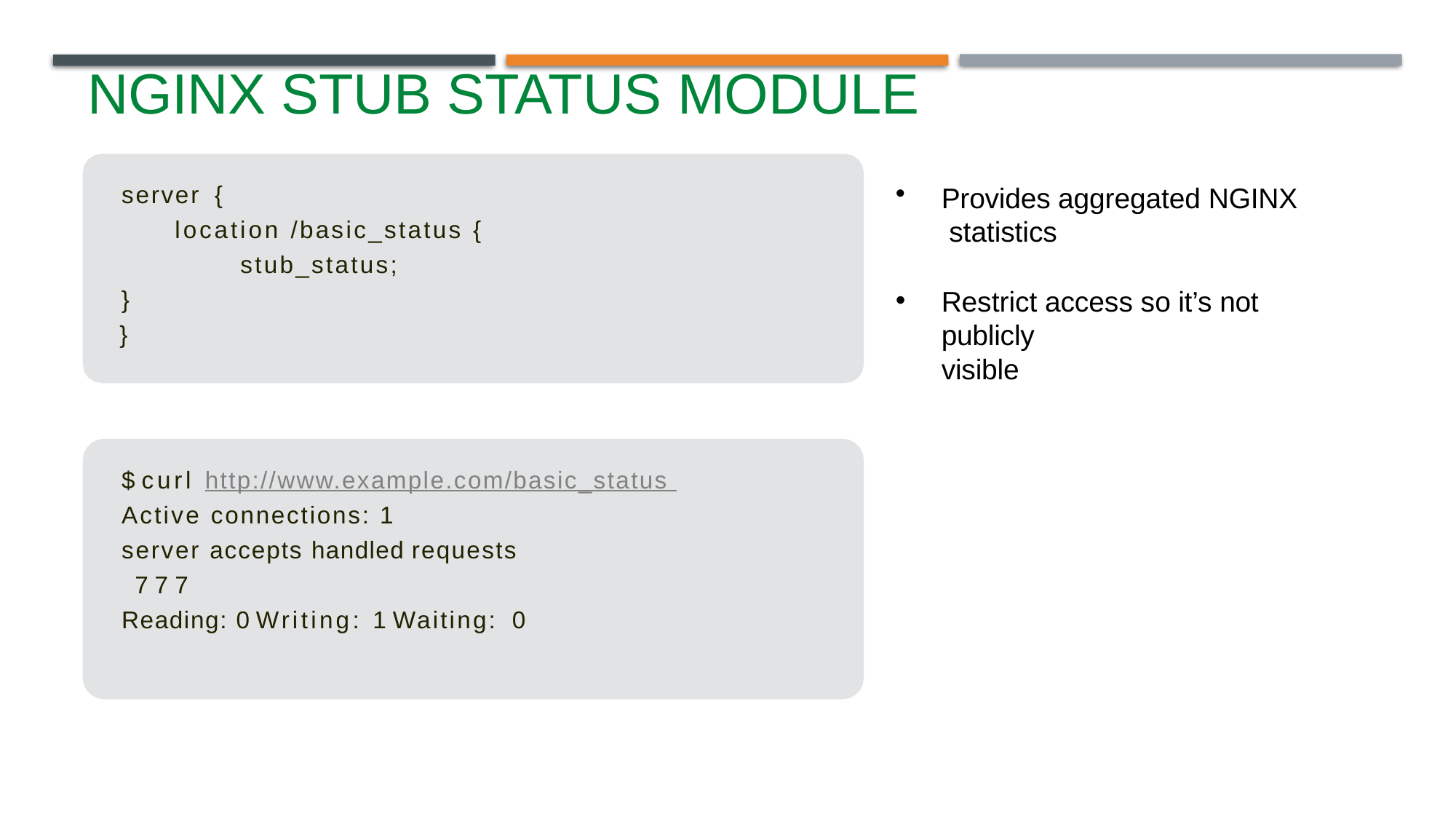

# NGINX Stub Status Module

server {
location /basic_status {  stub_status;
}
}
Provides aggregated NGINX  statistics

Restrict access so it’s not publicly
visible

$ curl http://www.example.com/basic_status  Active connections: 1
server accepts handled requests
7 7 7
Reading: 0 Writing: 1 Waiting: 0
MORE INFORMATION AT NGINX.COM